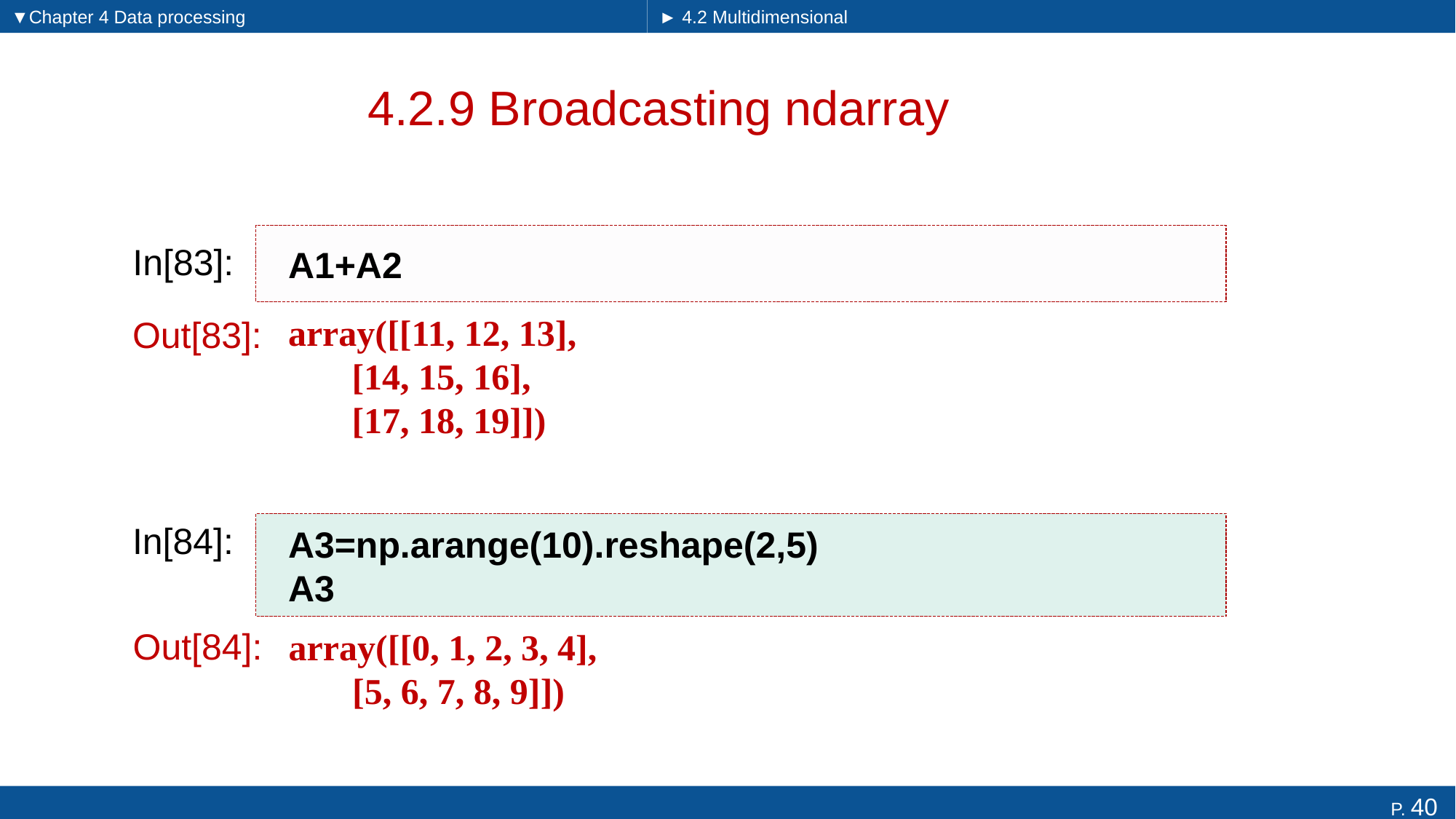

▼Chapter 4 Data processing
► 4.2 Multidimensional arrays
# 4.2.9 Broadcasting ndarray
A1+A2
In[83]:

Out[83]:
array([[11, 12, 13],
       [14, 15, 16],
       [17, 18, 19]])
In[84]:
A3=np.arange(10).reshape(2,5)
A3
array([[0, 1, 2, 3, 4],
       [5, 6, 7, 8, 9]])
Out[84]: